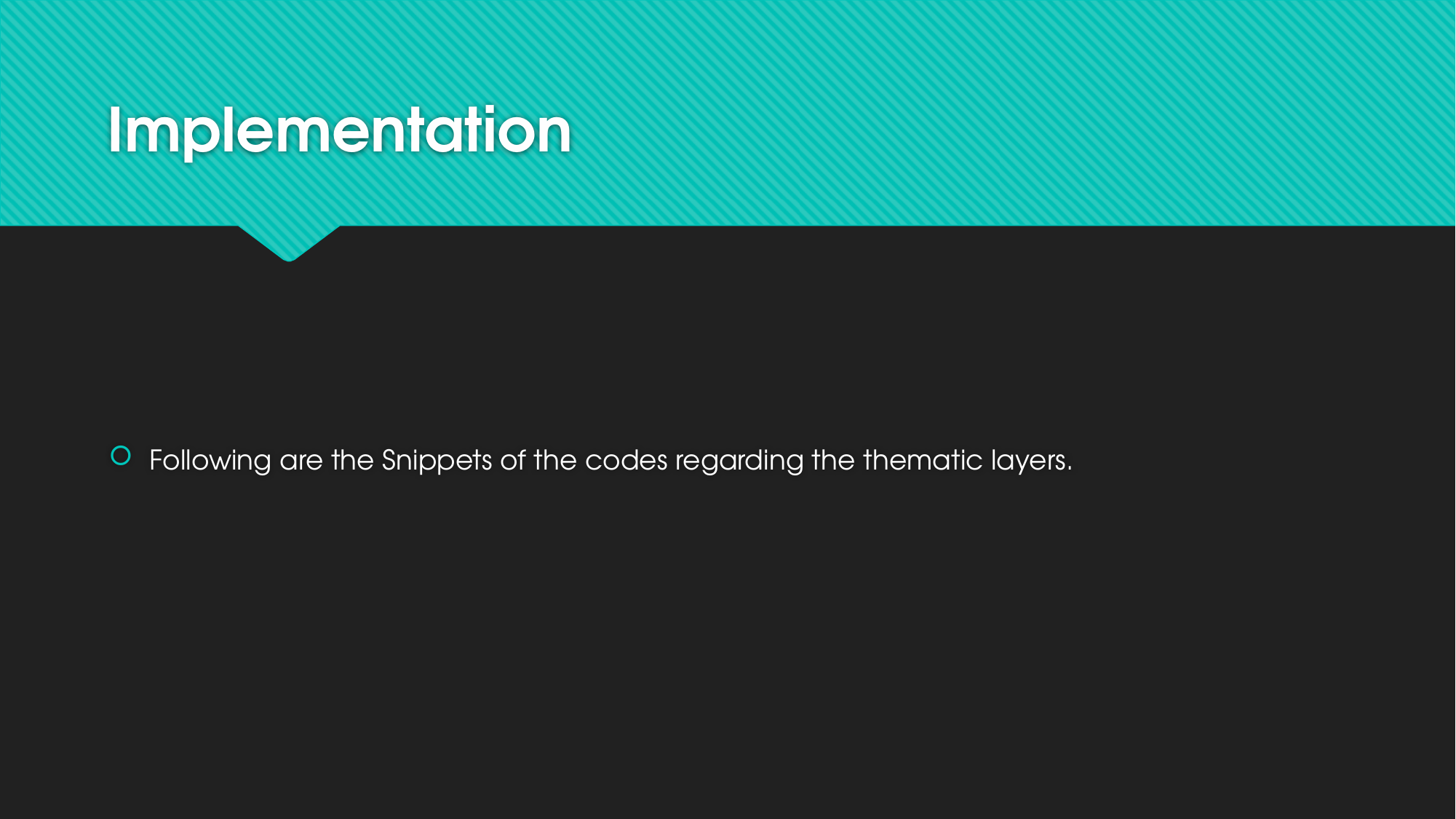

# Implementation
Following are the Snippets of the codes regarding the thematic layers.